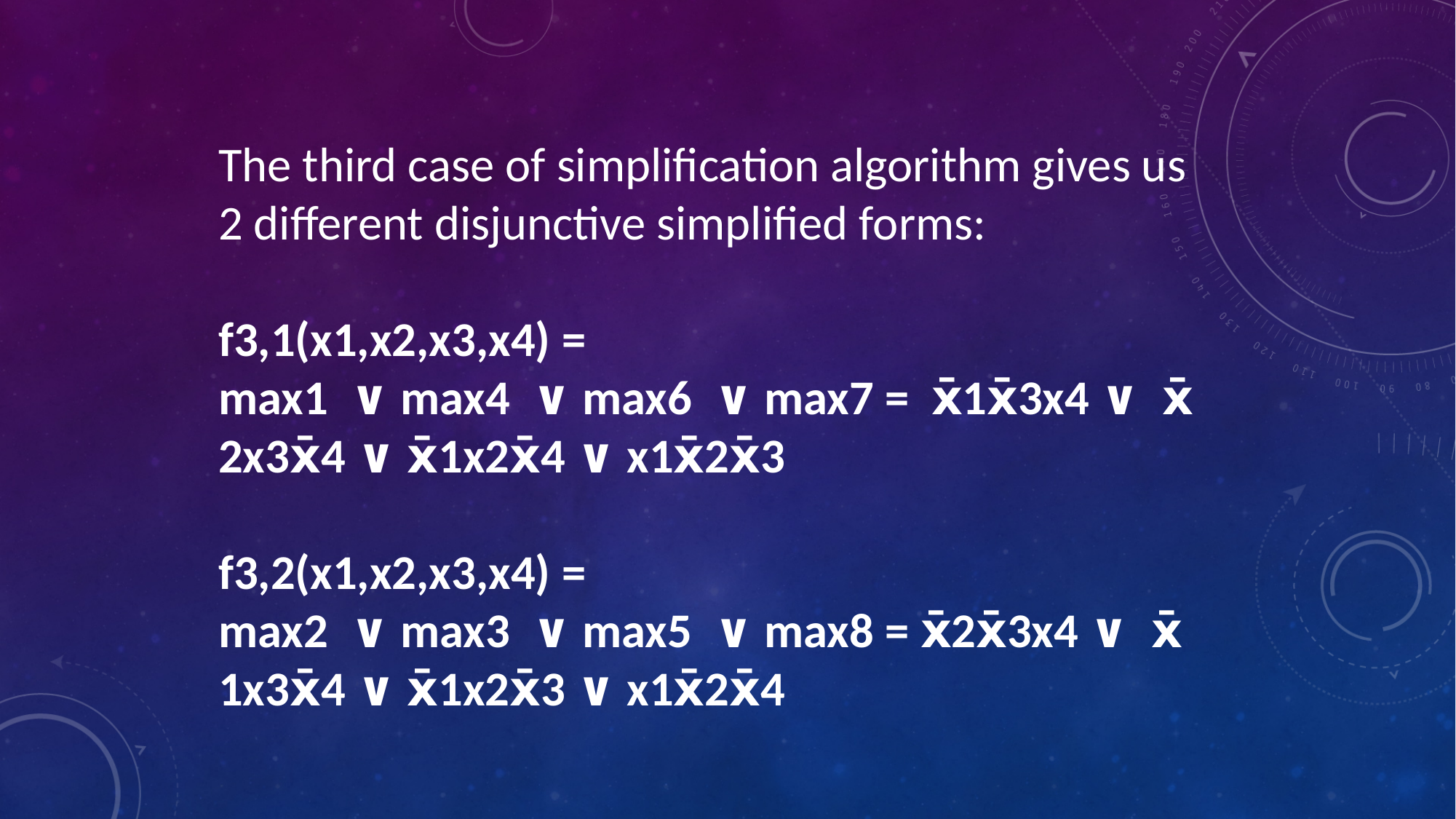

The third case of simplification algorithm gives us 2 different disjunctive simplified forms:

f3,1(x1,x2,x3,x4) = max1  ∨ max4  ∨ max6  ∨ max7 =  x̄1x̄3x4 ∨  x̄2x3x̄4 ∨ x̄1x2x̄4 ∨ x1x̄2x̄3

f3,2(x1,x2,x3,x4) = max2  ∨ max3  ∨ max5  ∨ max8 = x̄2x̄3x4 ∨  x̄1x3x̄4 ∨ x̄1x2x̄3 ∨ x1x̄2x̄4